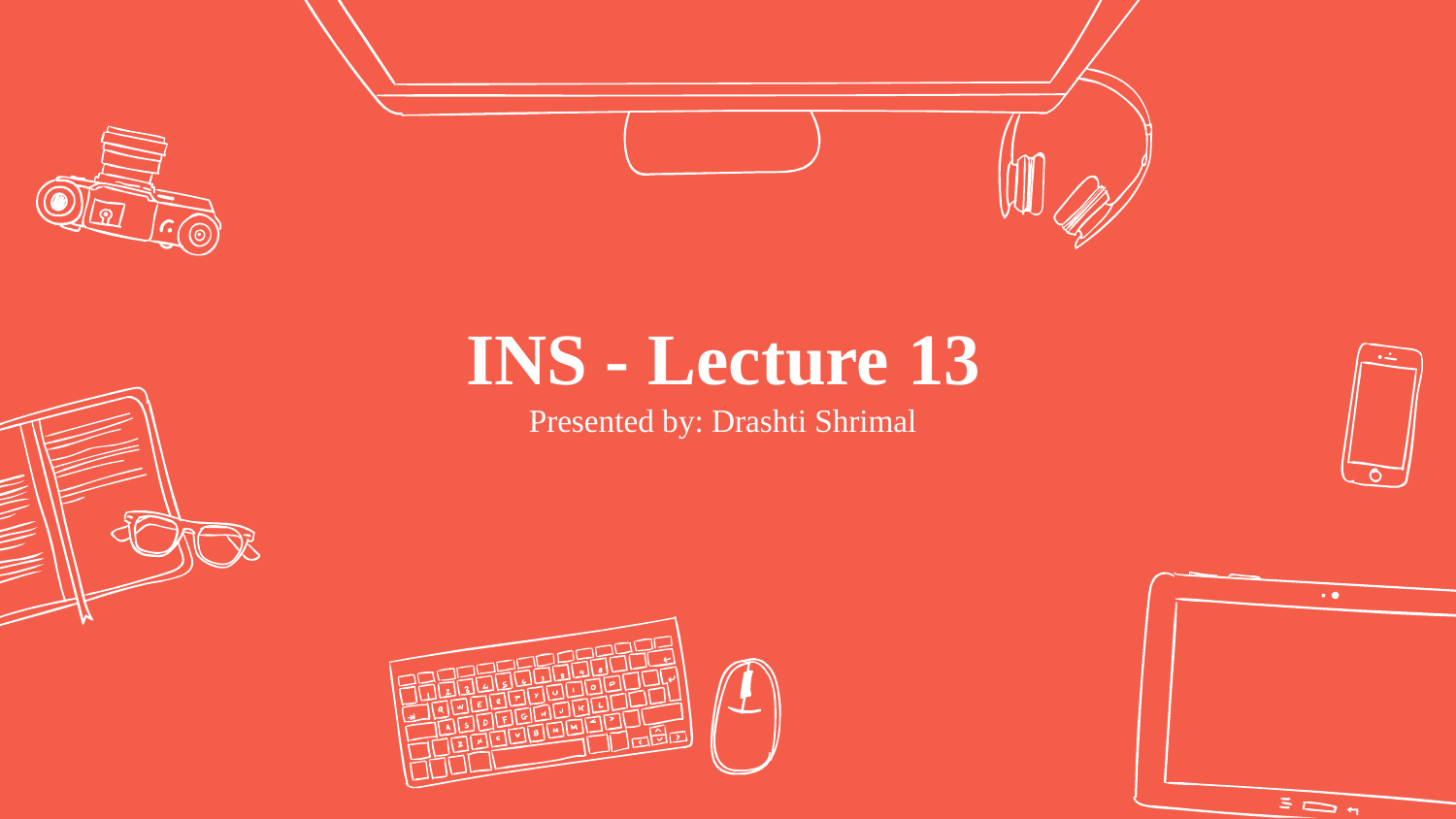

# INS - Lecture 13 Presented by: Drashti Shrimal